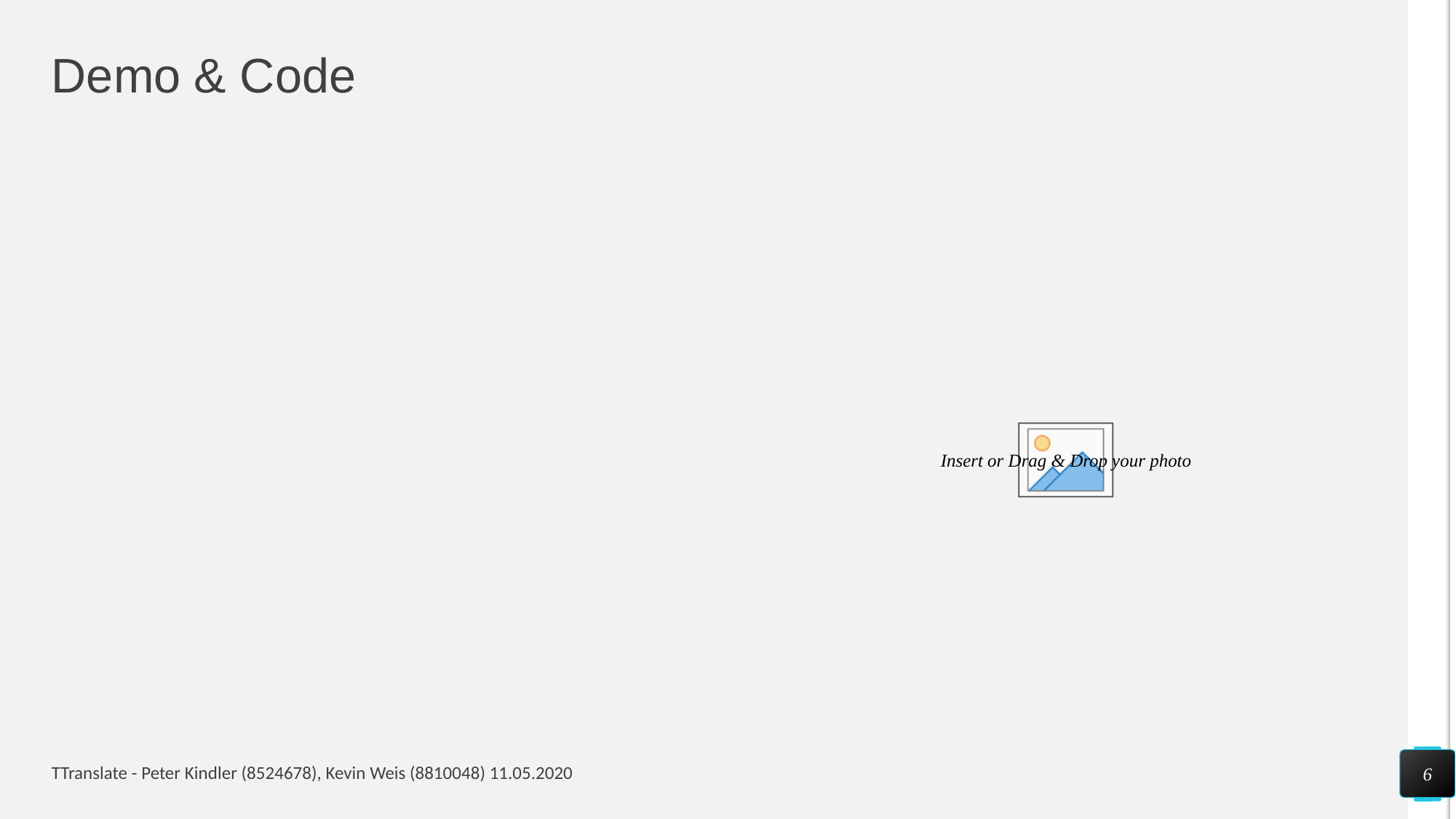

# Demo & Code

6
TTranslate - Peter Kindler (8524678), Kevin Weis (8810048) 11.05.2020